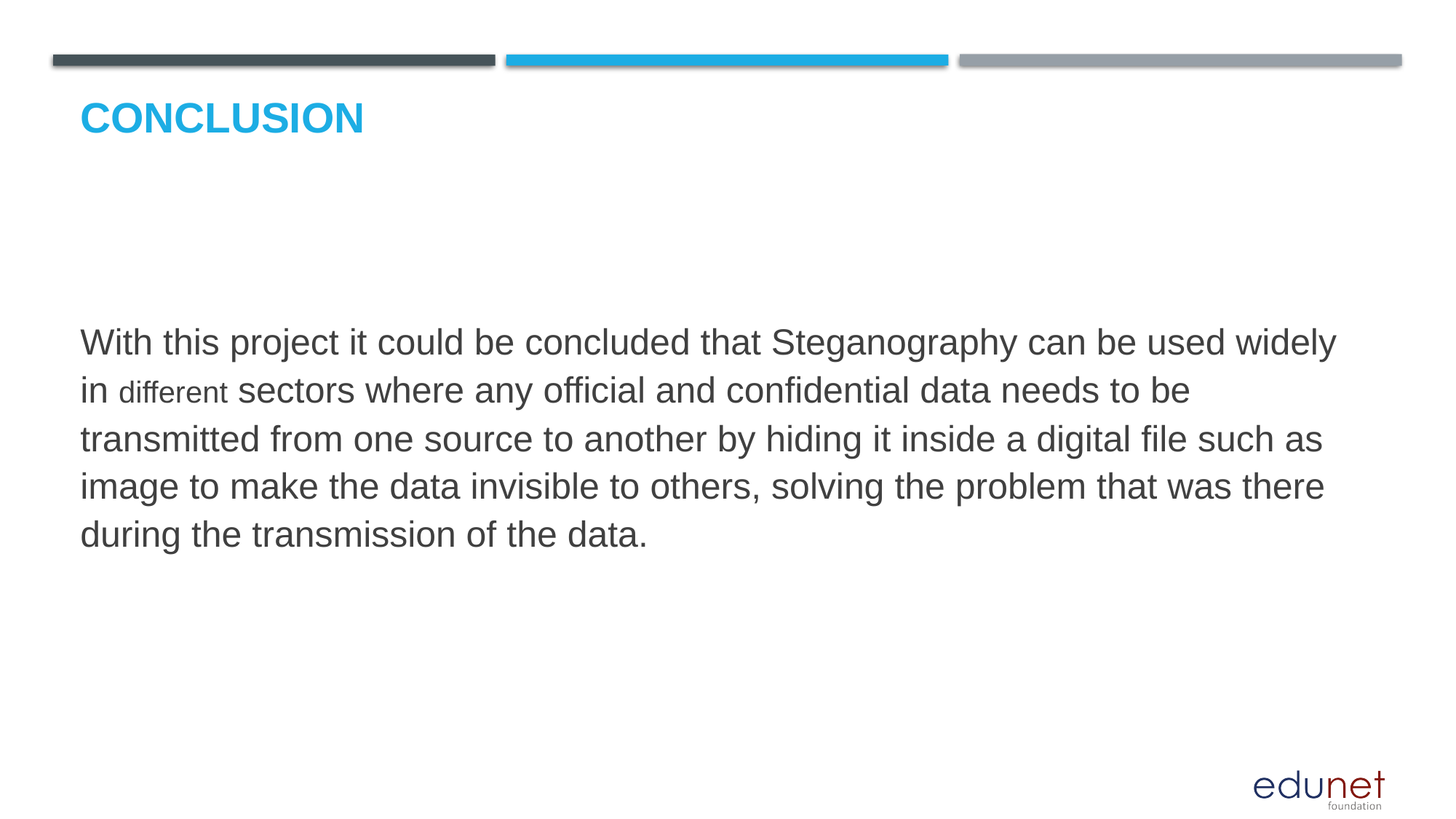

# Conclusion
With this project it could be concluded that Steganography can be used widely in different sectors where any official and confidential data needs to be transmitted from one source to another by hiding it inside a digital file such as image to make the data invisible to others, solving the problem that was there during the transmission of the data.